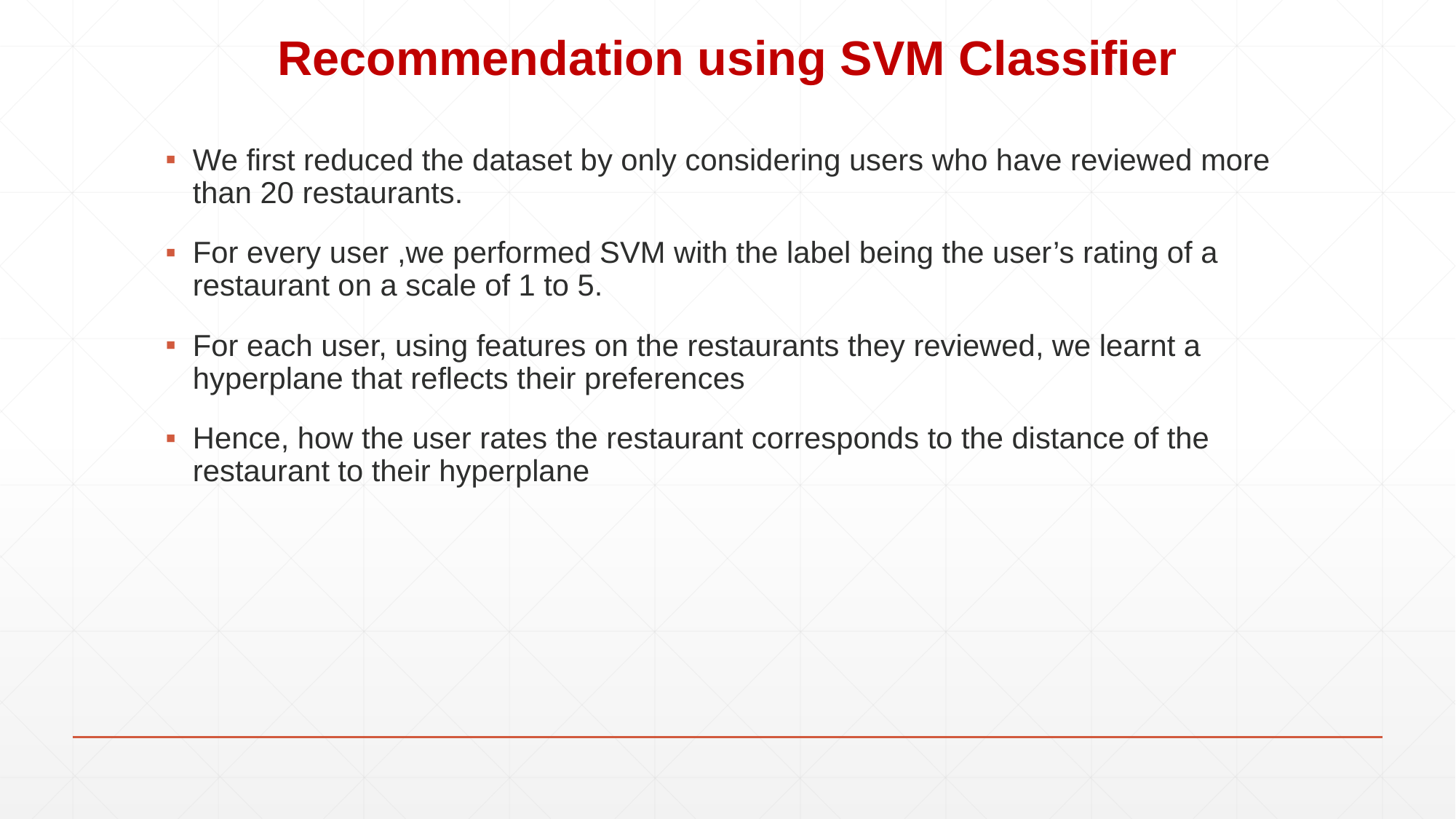

# Recommendation using SVM Classifier
We first reduced the dataset by only considering users who have reviewed more than 20 restaurants.
For every user ,we performed SVM with the label being the user’s rating of a restaurant on a scale of 1 to 5.
For each user, using features on the restaurants they reviewed, we learnt a hyperplane that reflects their preferences
Hence, how the user rates the restaurant corresponds to the distance of the restaurant to their hyperplane